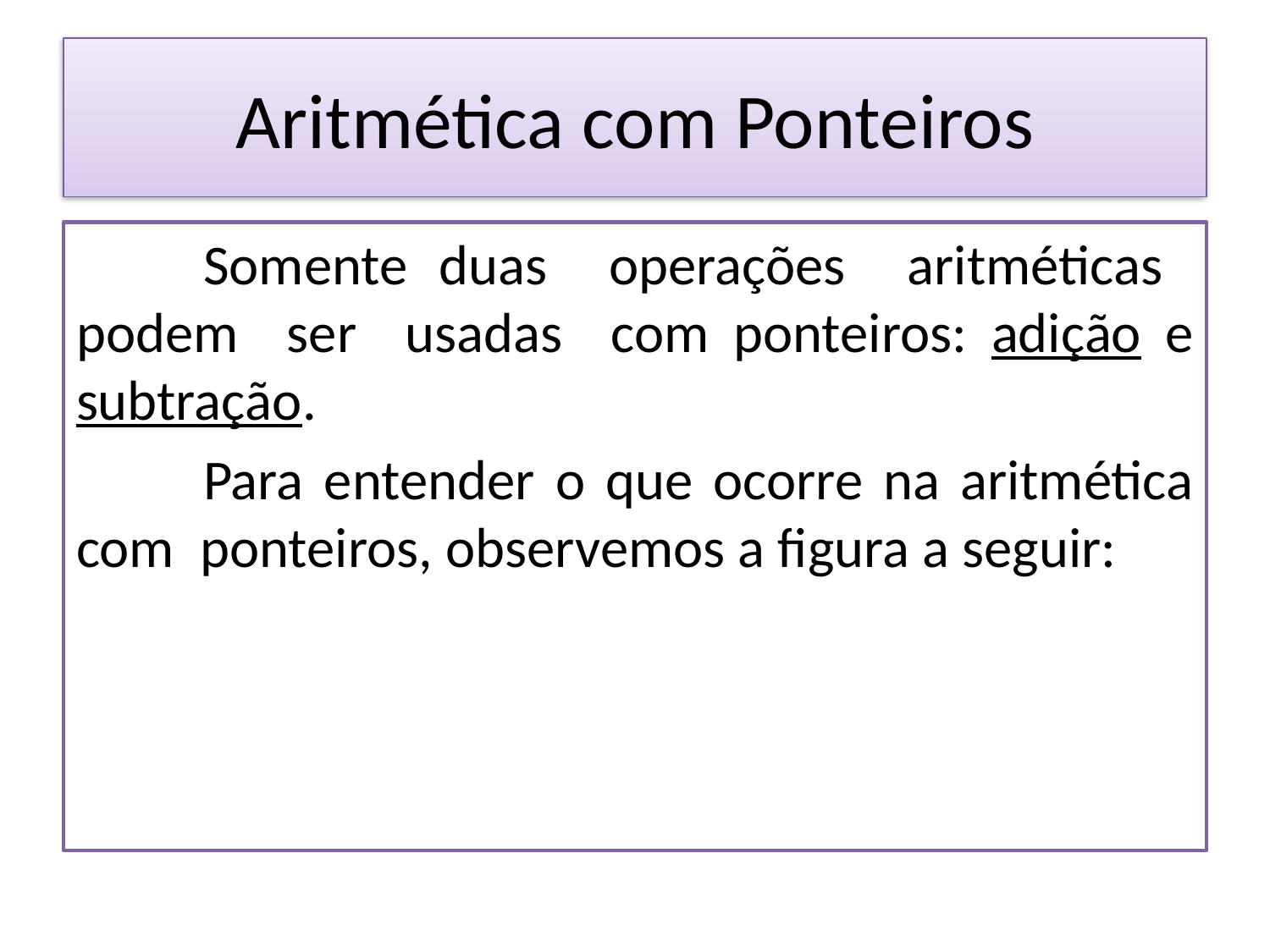

# Aritmética com Ponteiros
	Somente duas  operações  aritméticas  podem  ser  usadas  com ponteiros: adição e subtração.
	Para entender o que ocorre na aritmética com  ponteiros, observemos a figura a seguir: